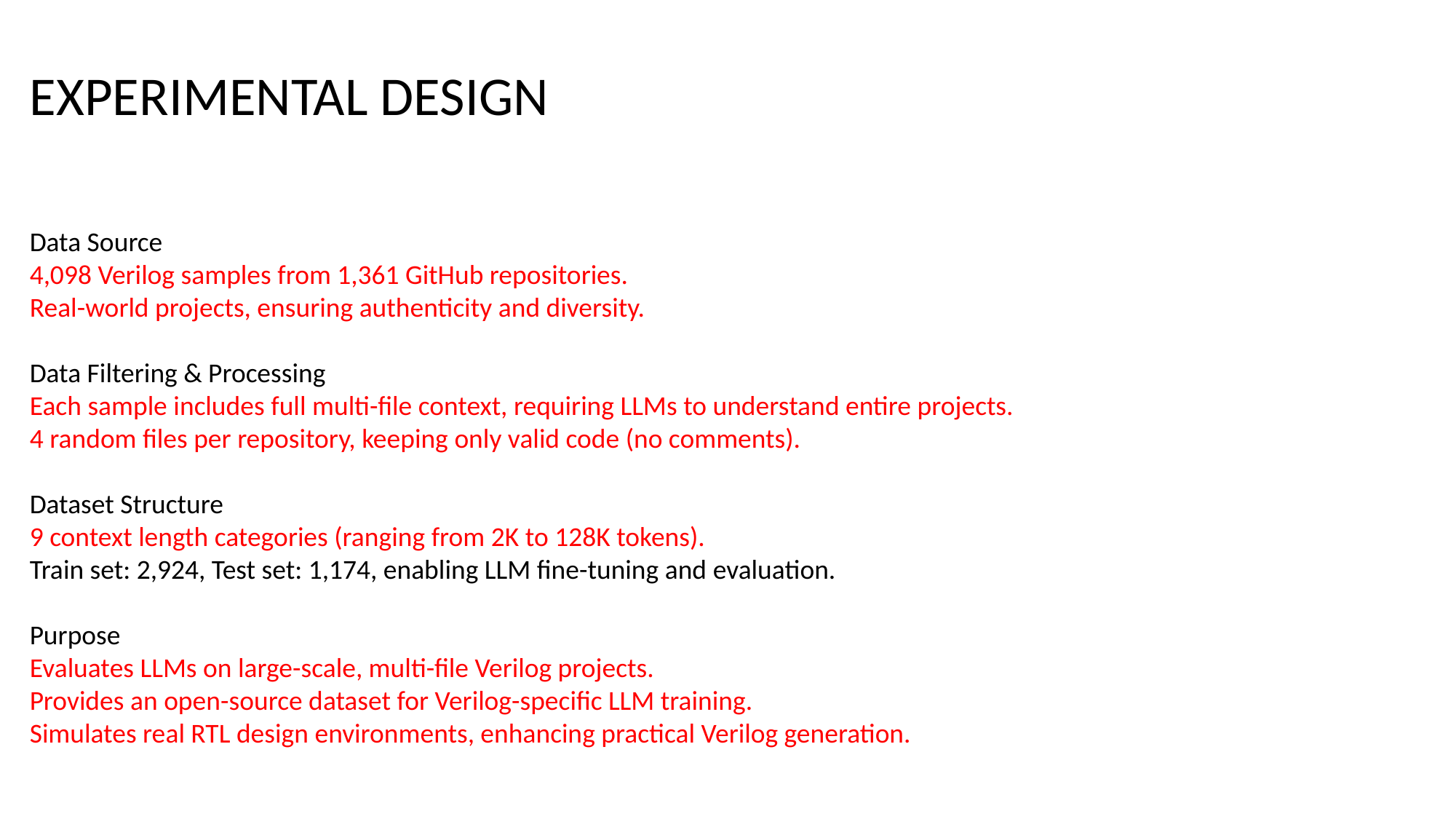

EXPERIMENTAL DESIGN

Data Source
4,098 Verilog samples from 1,361 GitHub repositories.
Real-world projects, ensuring authenticity and diversity.

Data Filtering & Processing
Each sample includes full multi-file context, requiring LLMs to understand entire projects.
4 random files per repository, keeping only valid code (no comments).

Dataset Structure
9 context length categories (ranging from 2K to 128K tokens).
Train set: 2,924, Test set: 1,174, enabling LLM fine-tuning and evaluation.

Purpose
Evaluates LLMs on large-scale, multi-file Verilog projects.
Provides an open-source dataset for Verilog-specific LLM training.
Simulates real RTL design environments, enhancing practical Verilog generation.